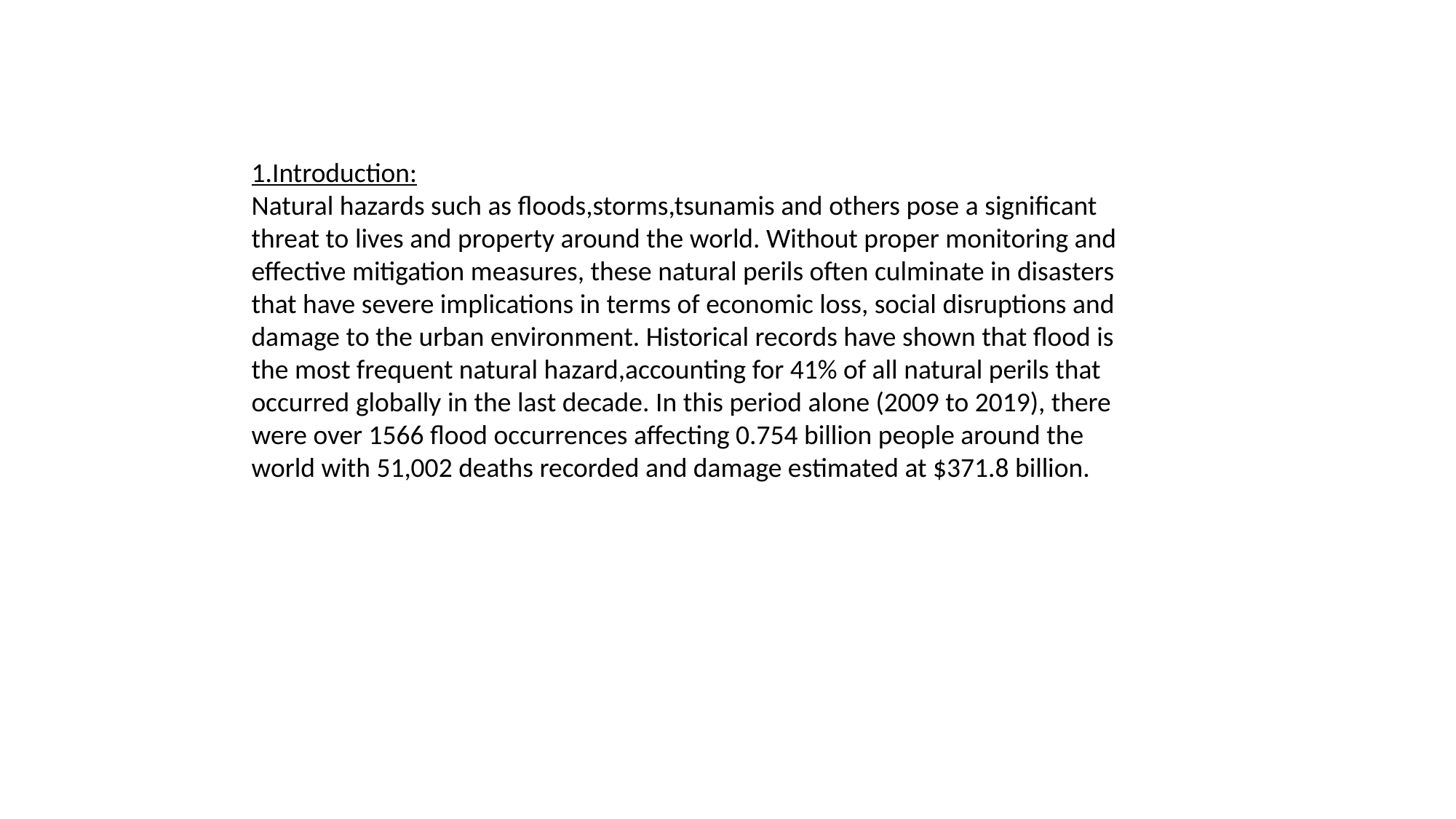

1.Introduction:
Natural hazards such as floods,storms,tsunamis and others pose a significant threat to lives and property around the world. Without proper monitoring and effective mitigation measures, these natural perils often culminate in disasters that have severe implications in terms of economic loss, social disruptions and damage to the urban environment. Historical records have shown that flood is the most frequent natural hazard,accounting for 41% of all natural perils that occurred globally in the last decade. In this period alone (2009 to 2019), there were over 1566 flood occurrences affecting 0.754 billion people around the world with 51,002 deaths recorded and damage estimated at $371.8 billion.